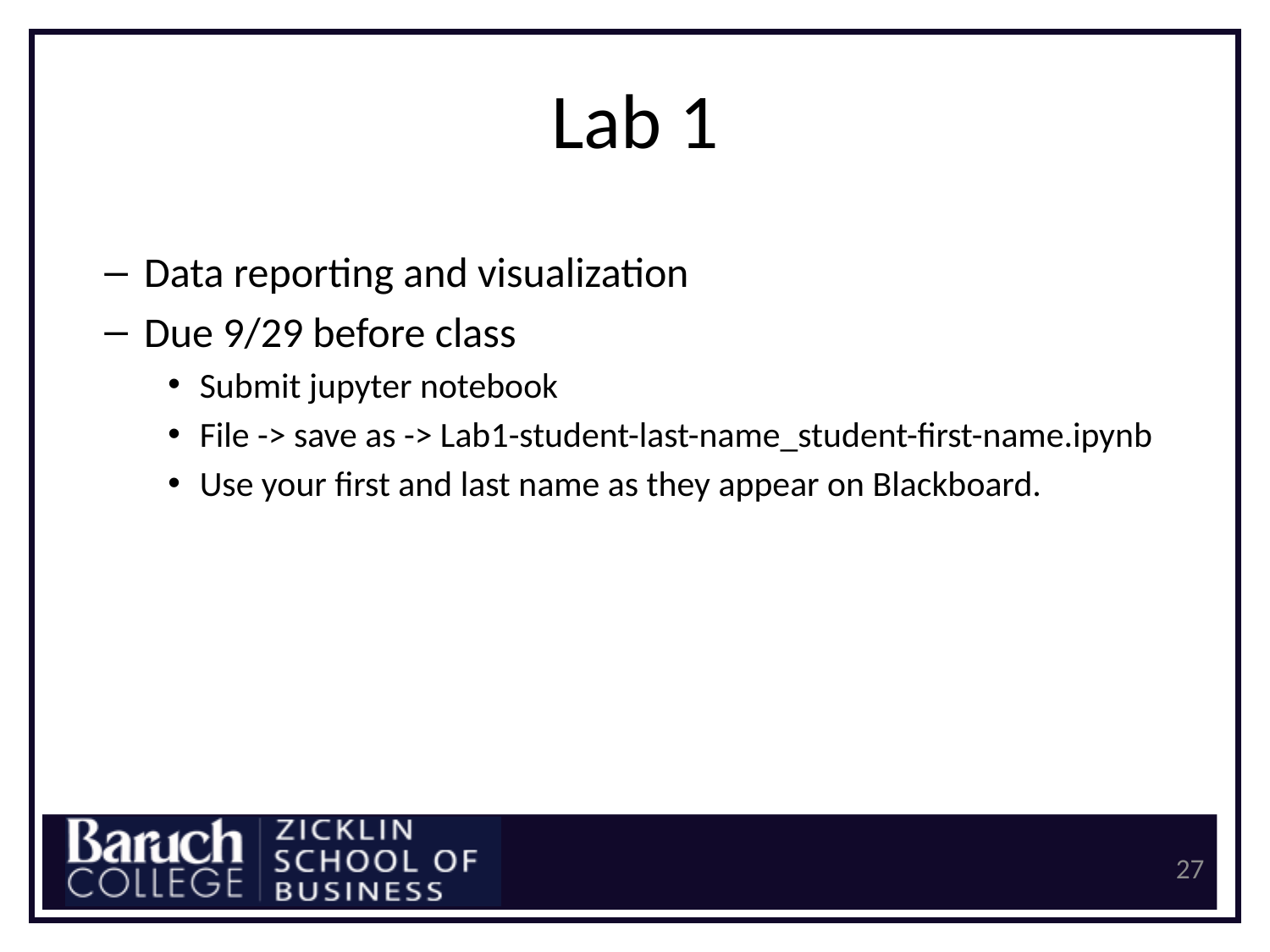

# Lab 1
Data reporting and visualization
Due 9/29 before class
Submit jupyter notebook
File -> save as -> Lab1-student-last-name_student-first-name.ipynb
Use your first and last name as they appear on Blackboard.

27